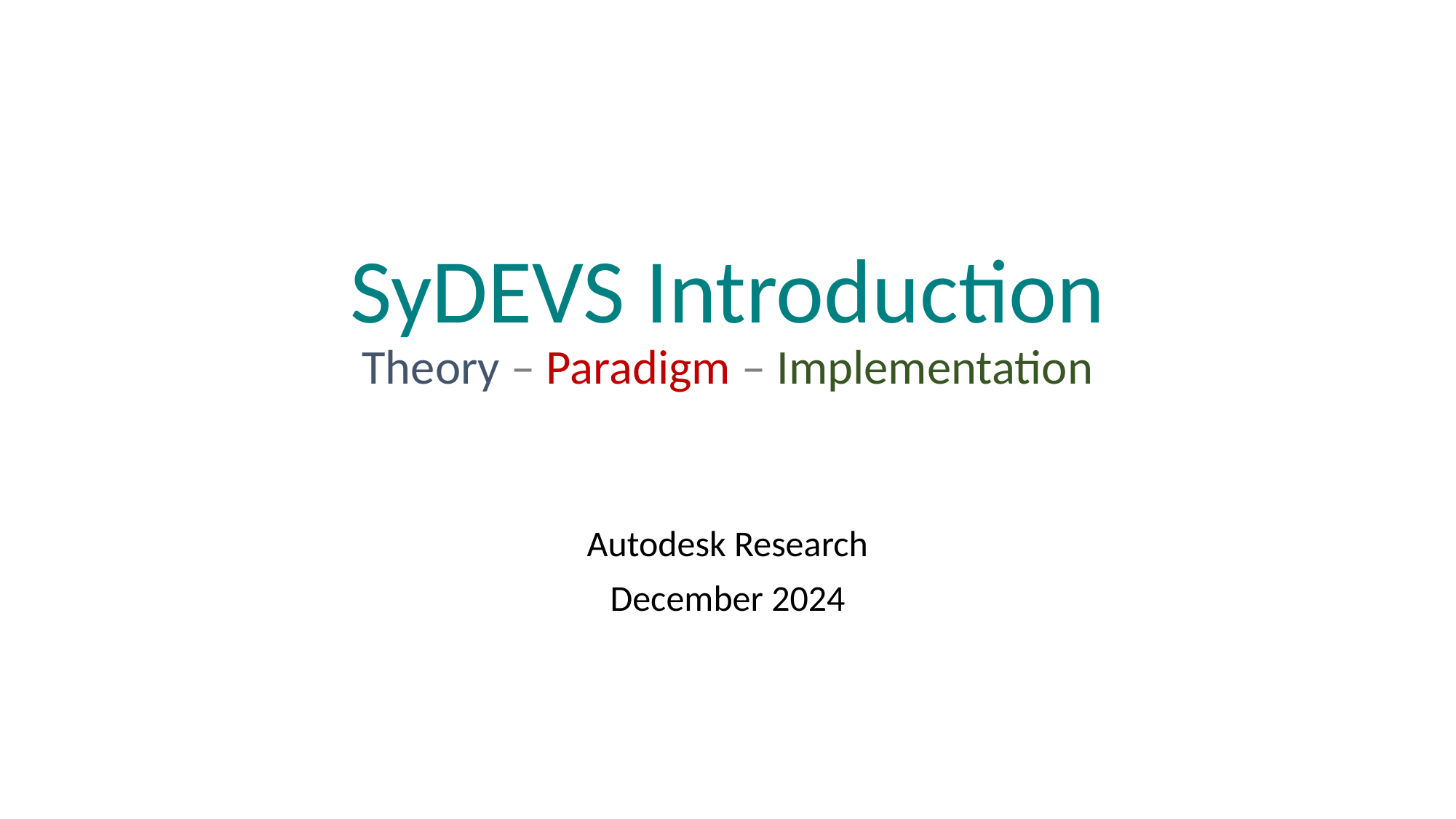

SyDEVS Introduction
Theory – Paradigm – Implementation
Autodesk Research
December 2024